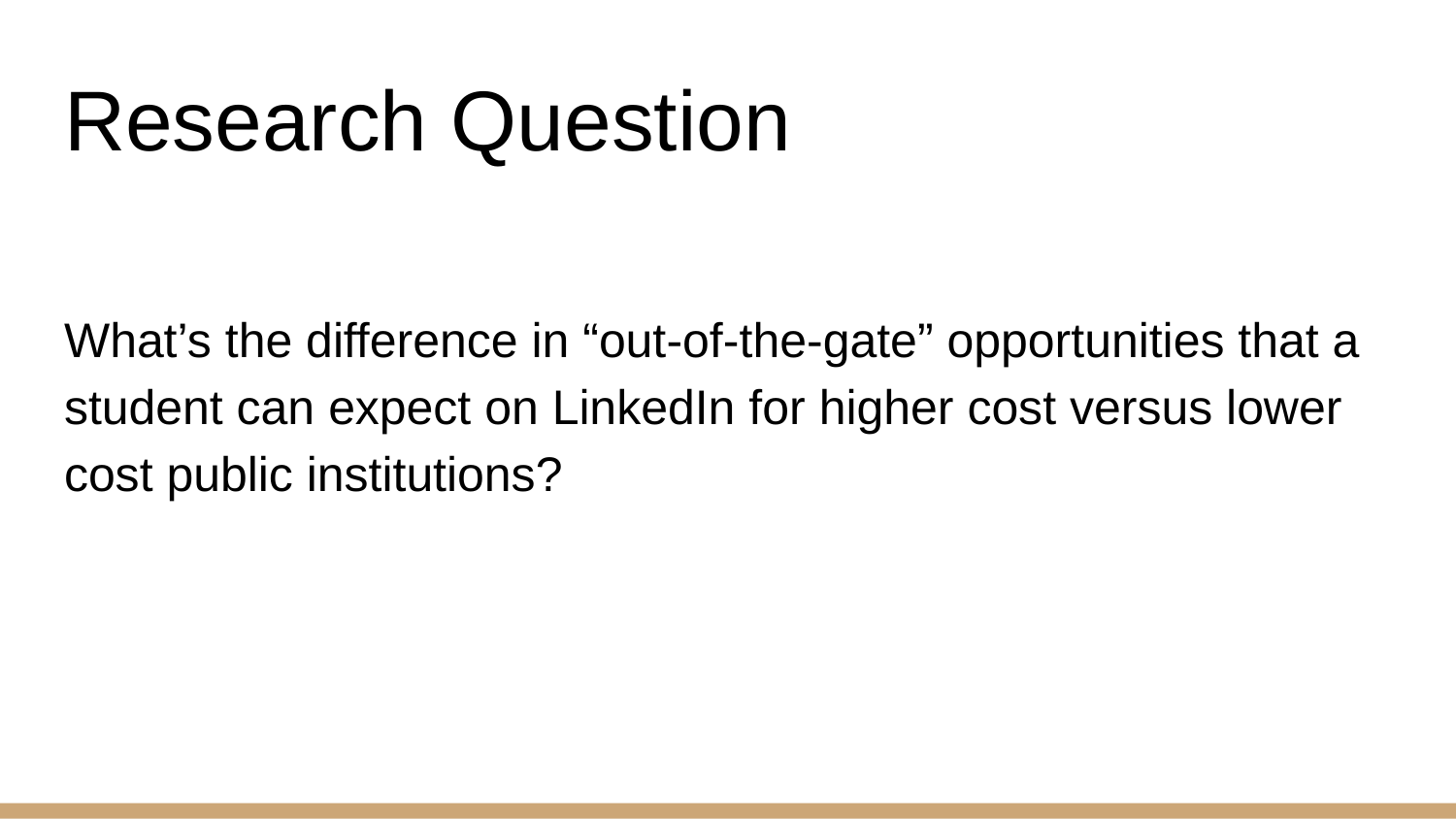

# Research Question

What’s the difference in “out-of-the-gate” opportunities that a student can expect on LinkedIn for higher cost versus lower cost public institutions?